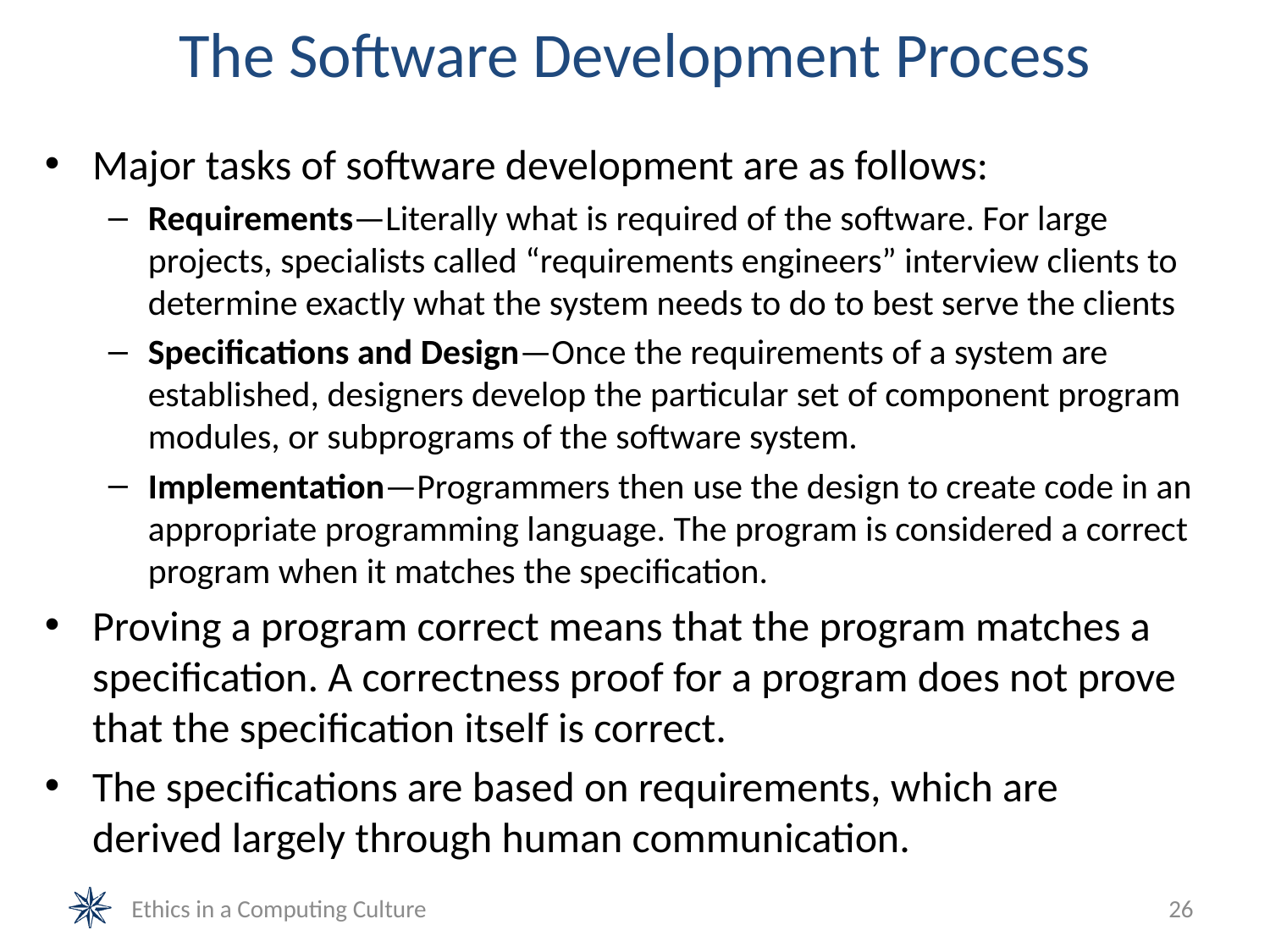

# The Software Development Process
Major tasks of software development are as follows:
Requirements—Literally what is required of the software. For large projects, specialists called “requirements engineers” interview clients to determine exactly what the system needs to do to best serve the clients
Specifications and Design—Once the requirements of a system are established, designers develop the particular set of component program modules, or subprograms of the software system.
Implementation—Programmers then use the design to create code in an appropriate programming language. The program is considered a correct program when it matches the specification.
Proving a program correct means that the program matches a specification. A correctness proof for a program does not prove that the specification itself is correct.
The specifications are based on requirements, which are derived largely through human communication.
Ethics in a Computing Culture
26